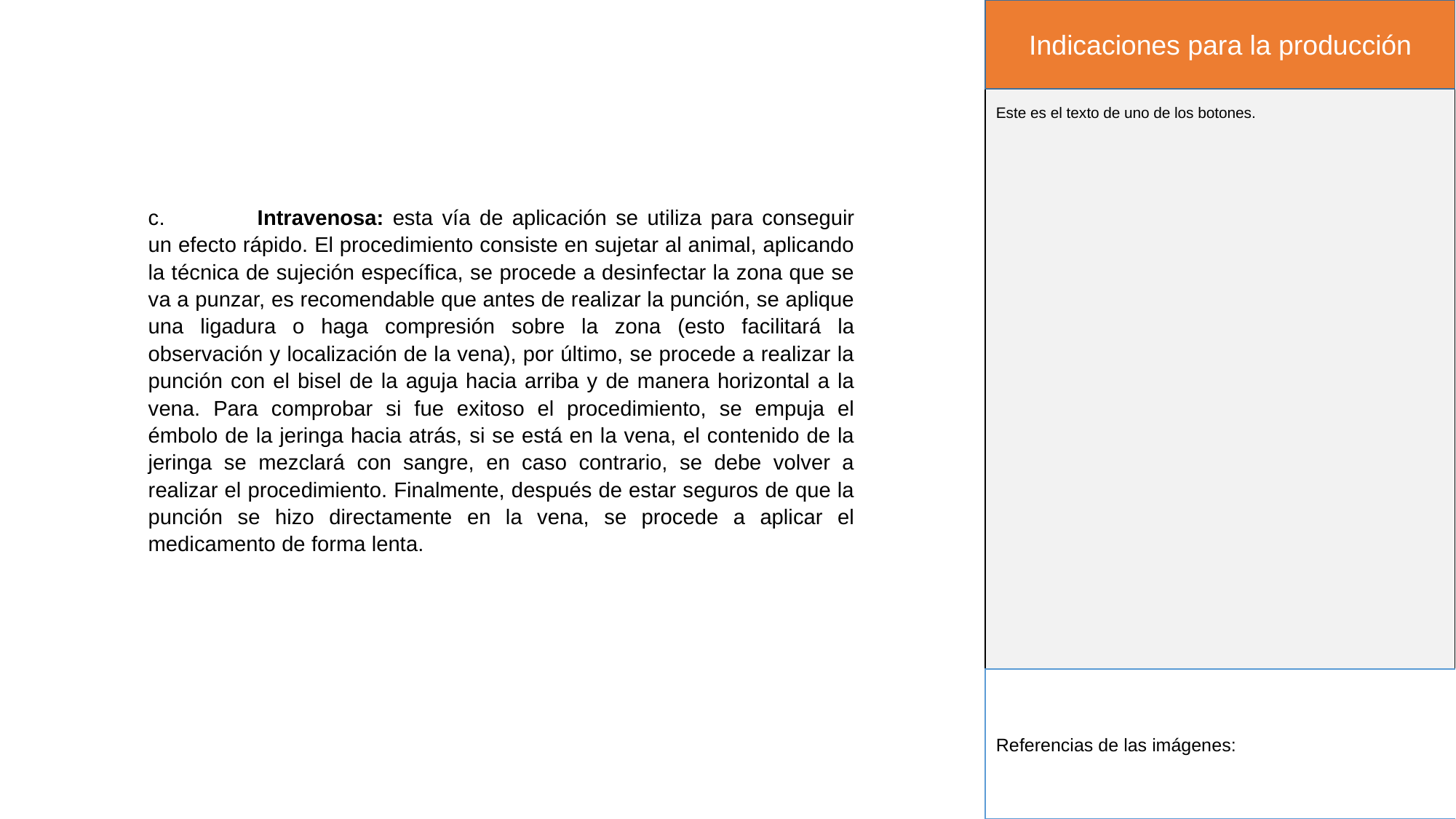

Indicaciones para la producción
Este es el texto de uno de los botones.
c.	Intravenosa: esta vía de aplicación se utiliza para conseguir un efecto rápido. El procedimiento consiste en sujetar al animal, aplicando la técnica de sujeción específica, se procede a desinfectar la zona que se va a punzar, es recomendable que antes de realizar la punción, se aplique una ligadura o haga compresión sobre la zona (esto facilitará la observación y localización de la vena), por último, se procede a realizar la punción con el bisel de la aguja hacia arriba y de manera horizontal a la vena. Para comprobar si fue exitoso el procedimiento, se empuja el émbolo de la jeringa hacia atrás, si se está en la vena, el contenido de la jeringa se mezclará con sangre, en caso contrario, se debe volver a realizar el procedimiento. Finalmente, después de estar seguros de que la punción se hizo directamente en la vena, se procede a aplicar el medicamento de forma lenta.
Referencias de las imágenes: